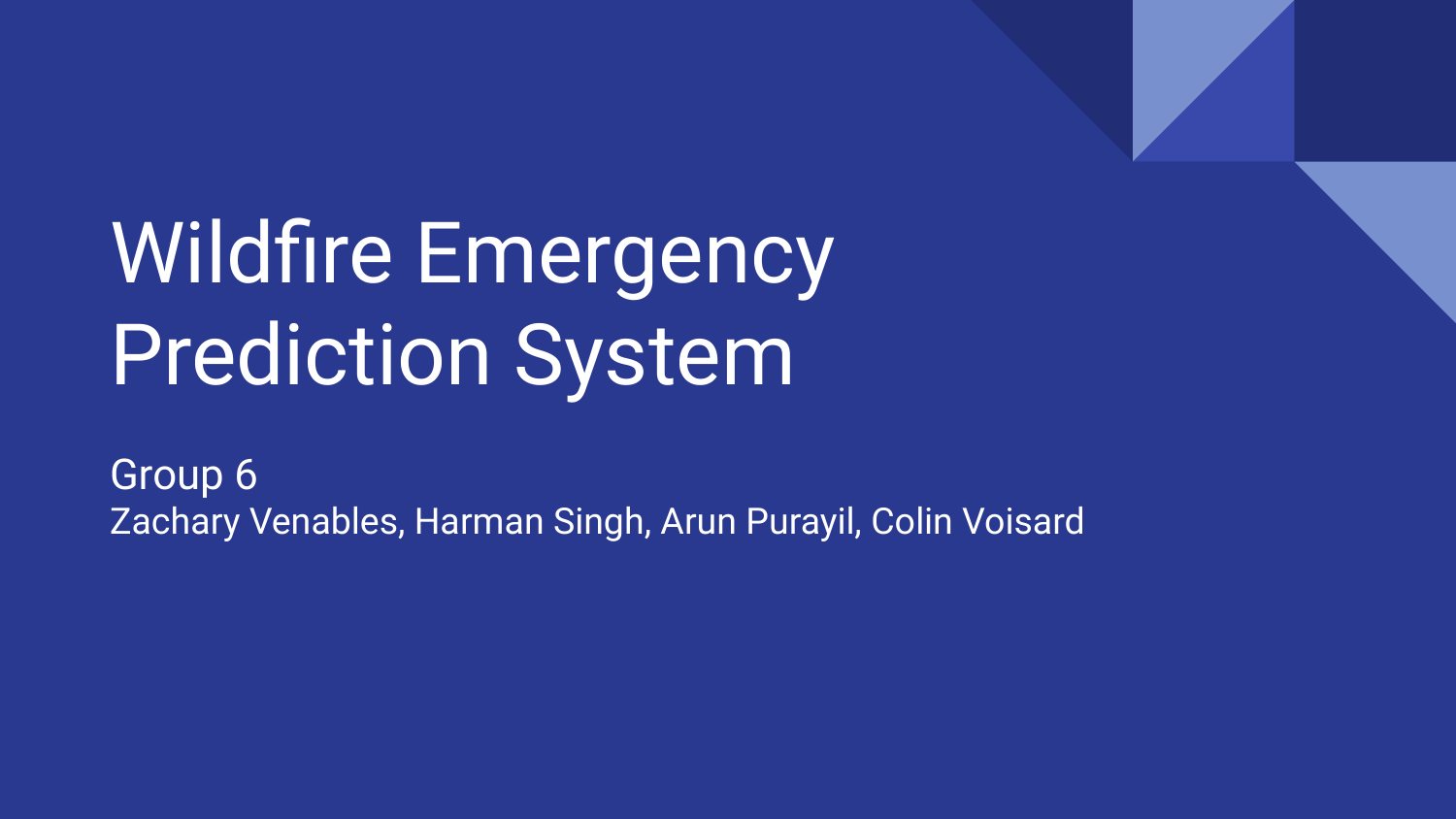

# Wildfire Emergency
Prediction System
Group 6
Zachary Venables, Harman Singh, Arun Purayil, Colin Voisard